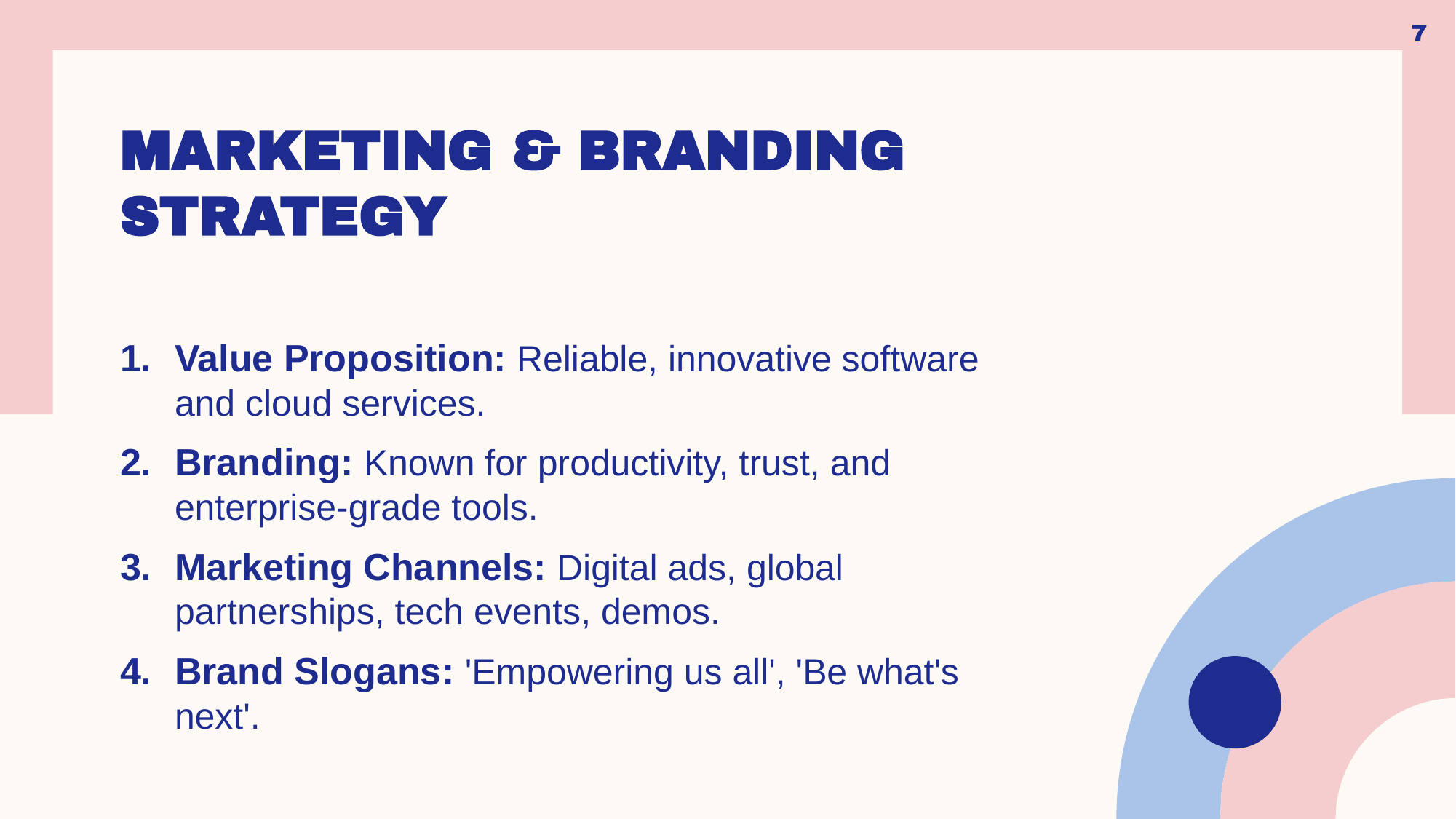

7
# Marketing & Branding Strategy

Value Proposition: Reliable, innovative software and cloud services.
Branding: Known for productivity, trust, and enterprise-grade tools.
Marketing Channels: Digital ads, global partnerships, tech events, demos.
Brand Slogans: 'Empowering us all', 'Be what's next'.